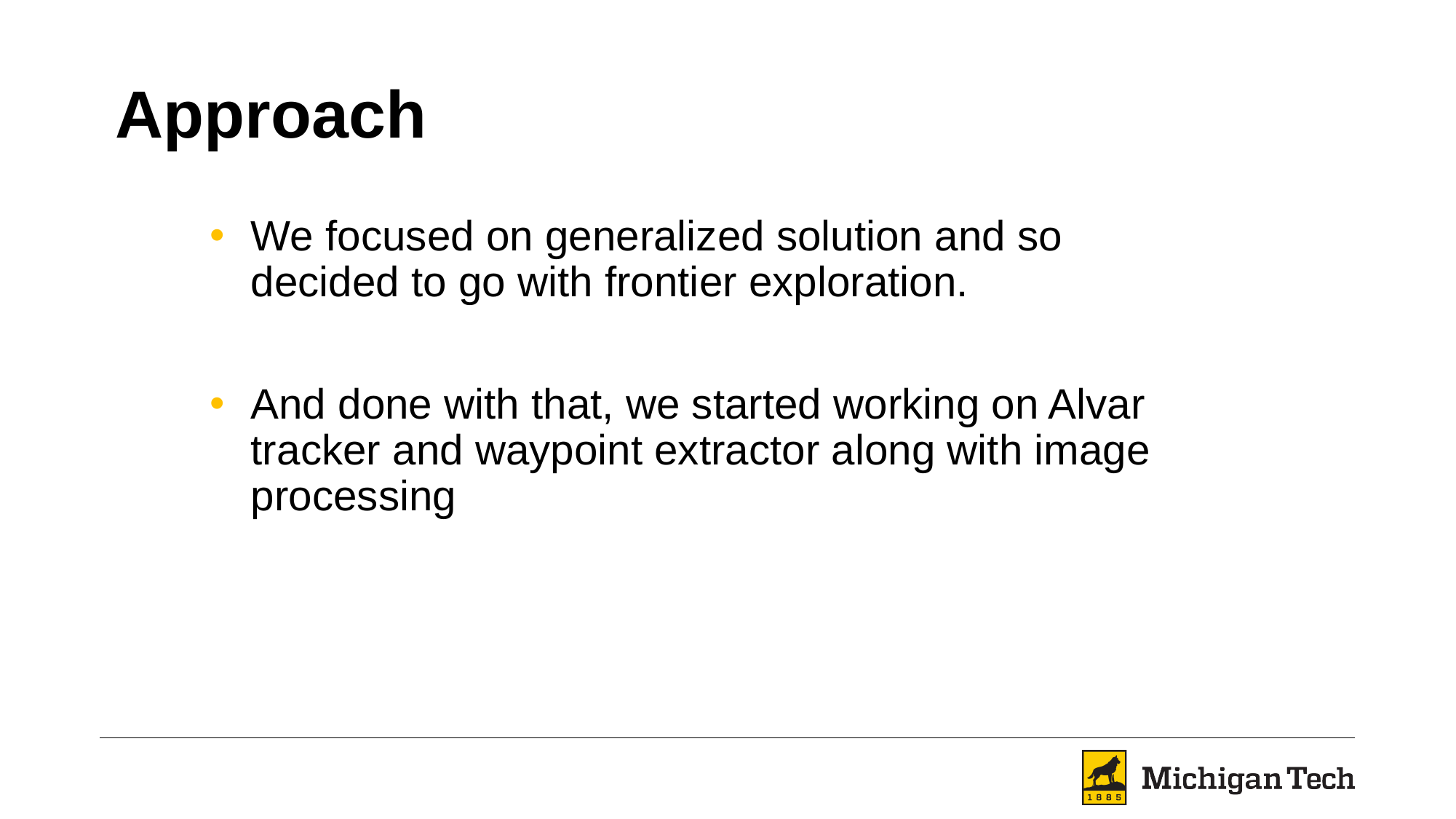

# Approach
We focused on generalized solution and so decided to go with frontier exploration.

And done with that, we started working on Alvar tracker and waypoint extractor along with image processing